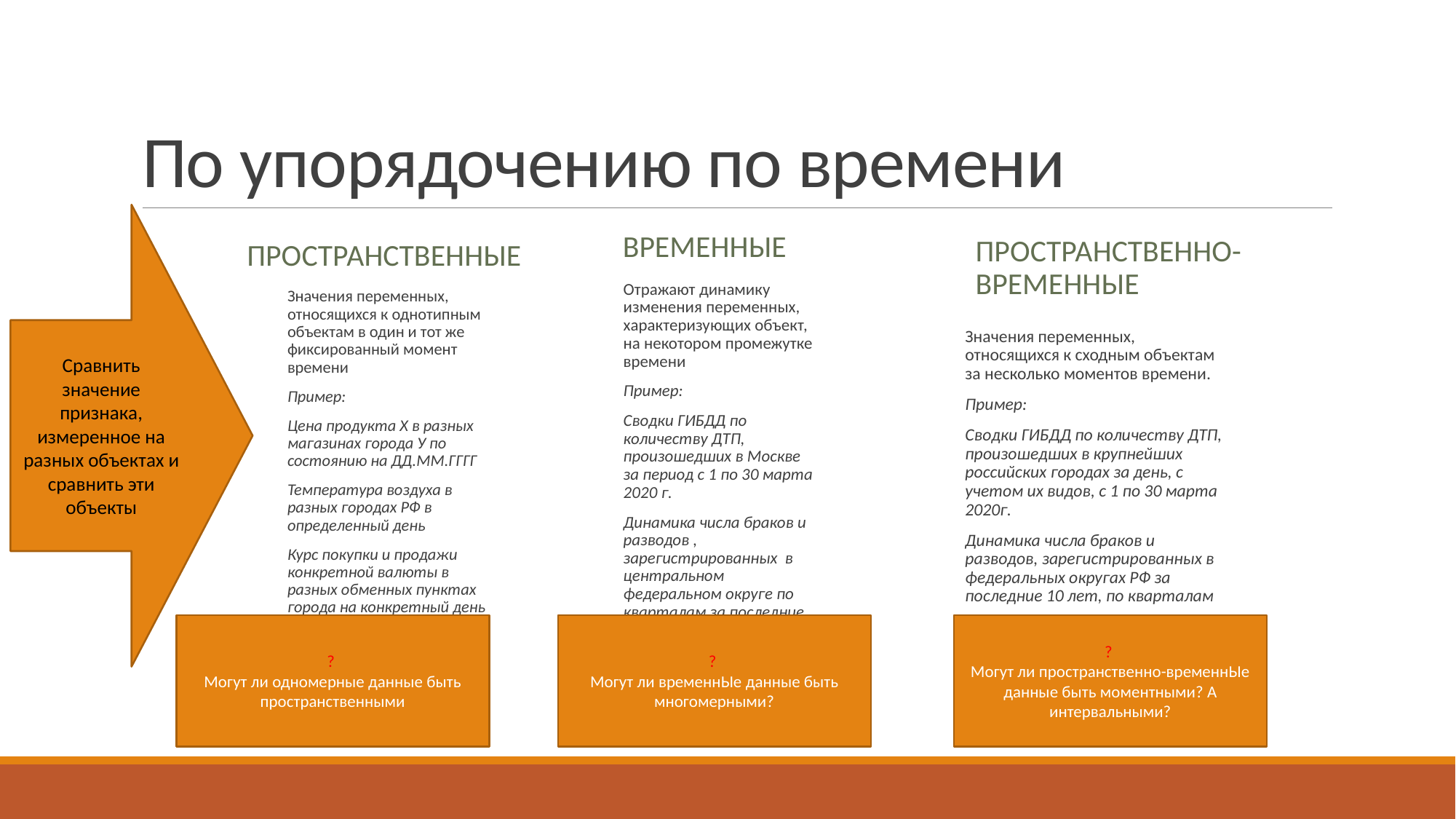

# По упорядочению по времени
временные
Сравнить значение признака, измеренное на разных объектах и сравнить эти объекты
пространственные
Пространственно-временные
Отражают динамику изменения переменных, характеризующих объект, на некотором промежутке времени
Пример:
Сводки ГИБДД по количеству ДТП, произошедших в Москве за период с 1 по 30 марта 2020 г.
Динамика числа браков и разводов , зарегистрированных  в центральном федеральном округе по кварталам за последние 10 лет.
Значения переменных, относящихся к однотипным объектам в один и тот же фиксированный момент времени
Пример:
Цена продукта Х в разных магазинах города У по состоянию на ДД.ММ.ГГГГ
Температура воздуха в разных городах РФ в определенный день
Курс покупки и продажи конкретной валюты в разных обменных пунктах города на конкретный день
Значения переменных, относящихся к сходным объектам за несколько моментов времени.
Пример:
Сводки ГИБДД по количеству ДТП, произошедших в крупнейших российских городах за день, с учетом их видов, с 1 по 30 марта 2020г.
Динамика числа браков и разводов, зарегистрированных в федеральных округах РФ за последние 10 лет, по кварталам
?
Могут ли одномерные данные быть пространственными
?
Могут ли временнЫе данные быть многомерными?
?
Могут ли пространственно-временнЫе данные быть моментными? А интервальными?